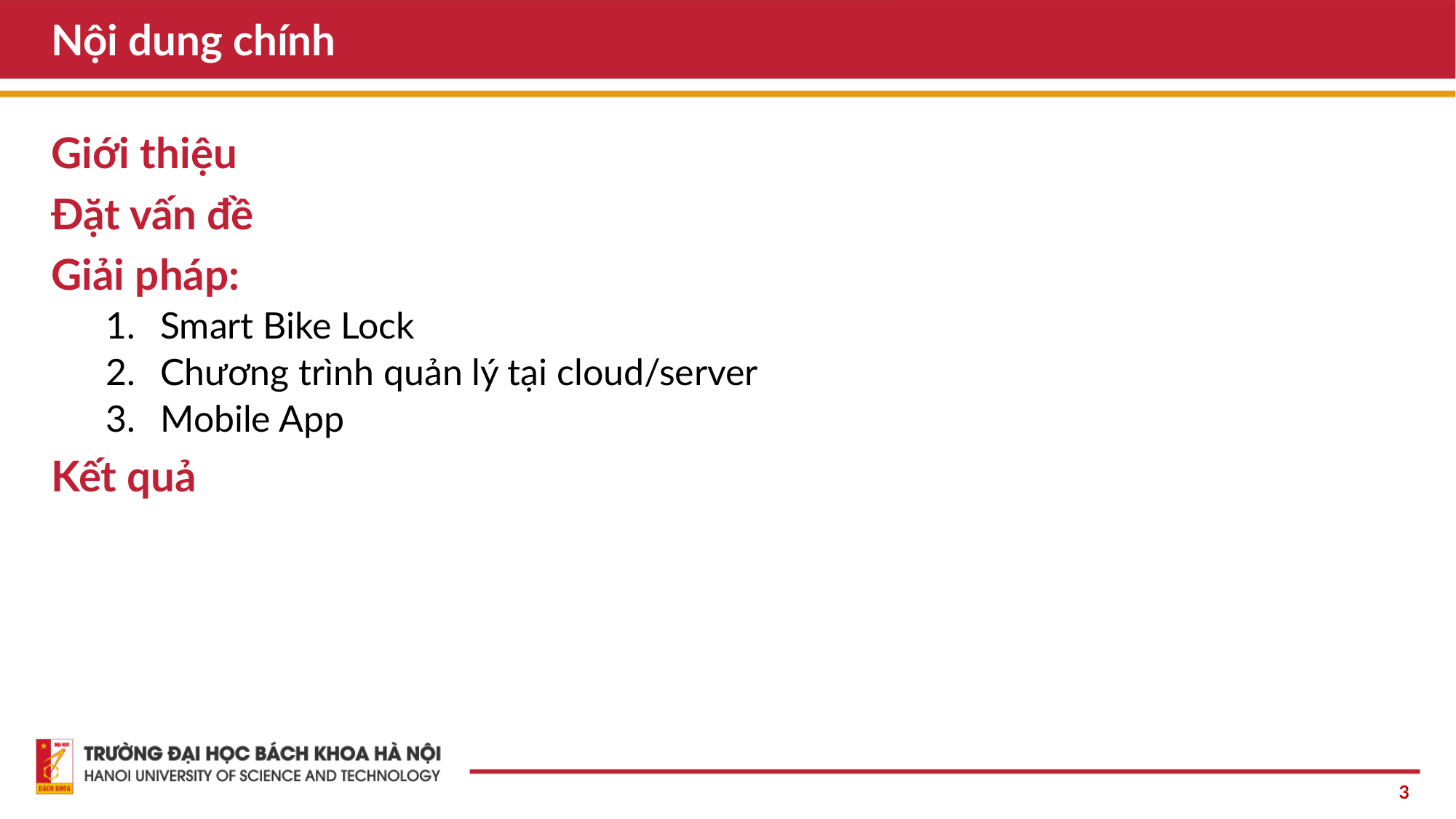

# Nội dung chính
Giới thiệu
Đặt vấn đề
Giải pháp:
Smart Bike Lock
Chương trình quản lý tại cloud/server
Mobile App
Kết quả

3